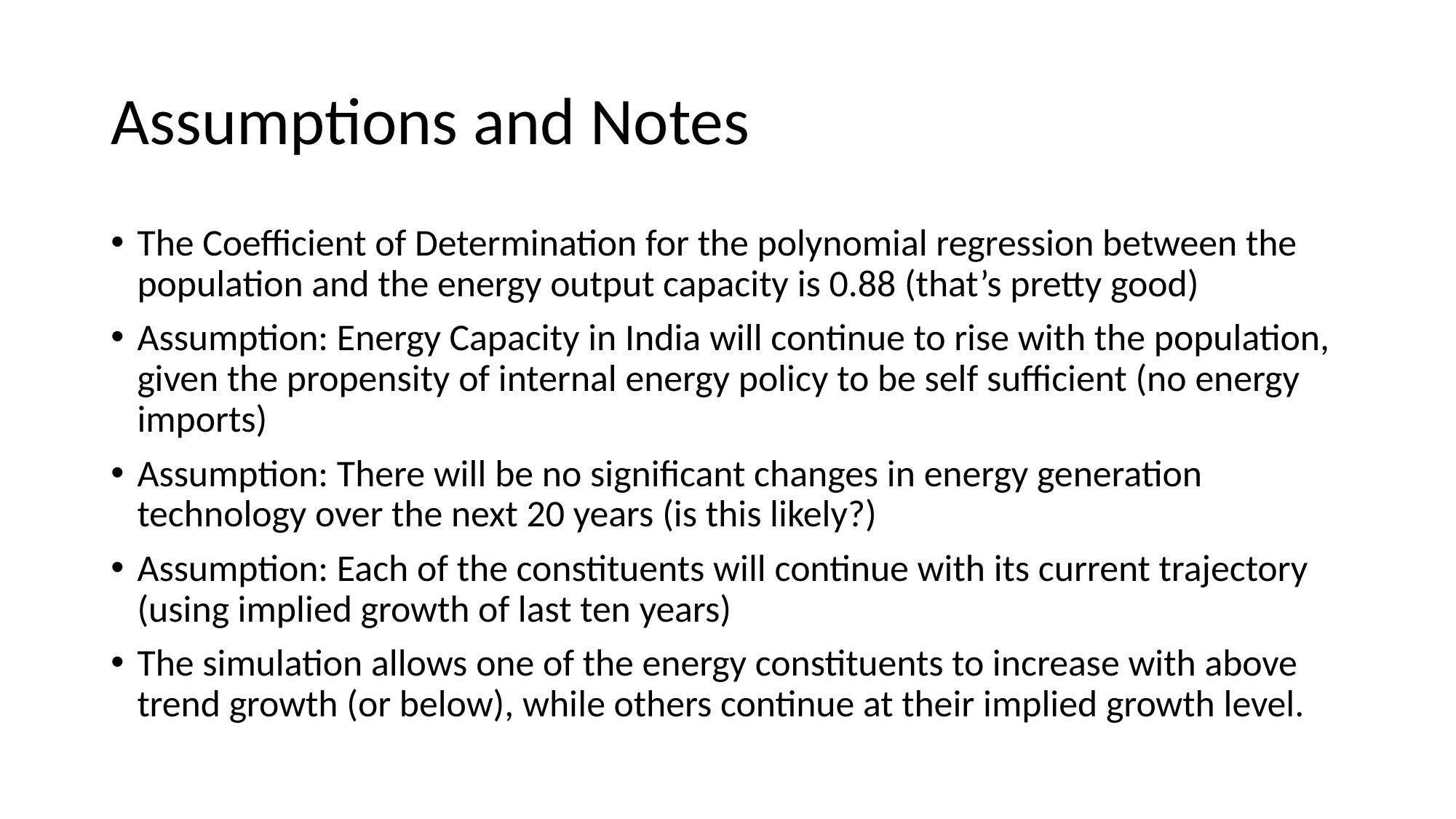

# Assumptions and Notes
The Coefficient of Determination for the polynomial regression between the population and the energy output capacity is 0.88 (that’s pretty good)
Assumption: Energy Capacity in India will continue to rise with the population, given the propensity of internal energy policy to be self sufficient (no energy imports)
Assumption: There will be no significant changes in energy generation technology over the next 20 years (is this likely?)
Assumption: Each of the constituents will continue with its current trajectory (using implied growth of last ten years)
The simulation allows one of the energy constituents to increase with above trend growth (or below), while others continue at their implied growth level.